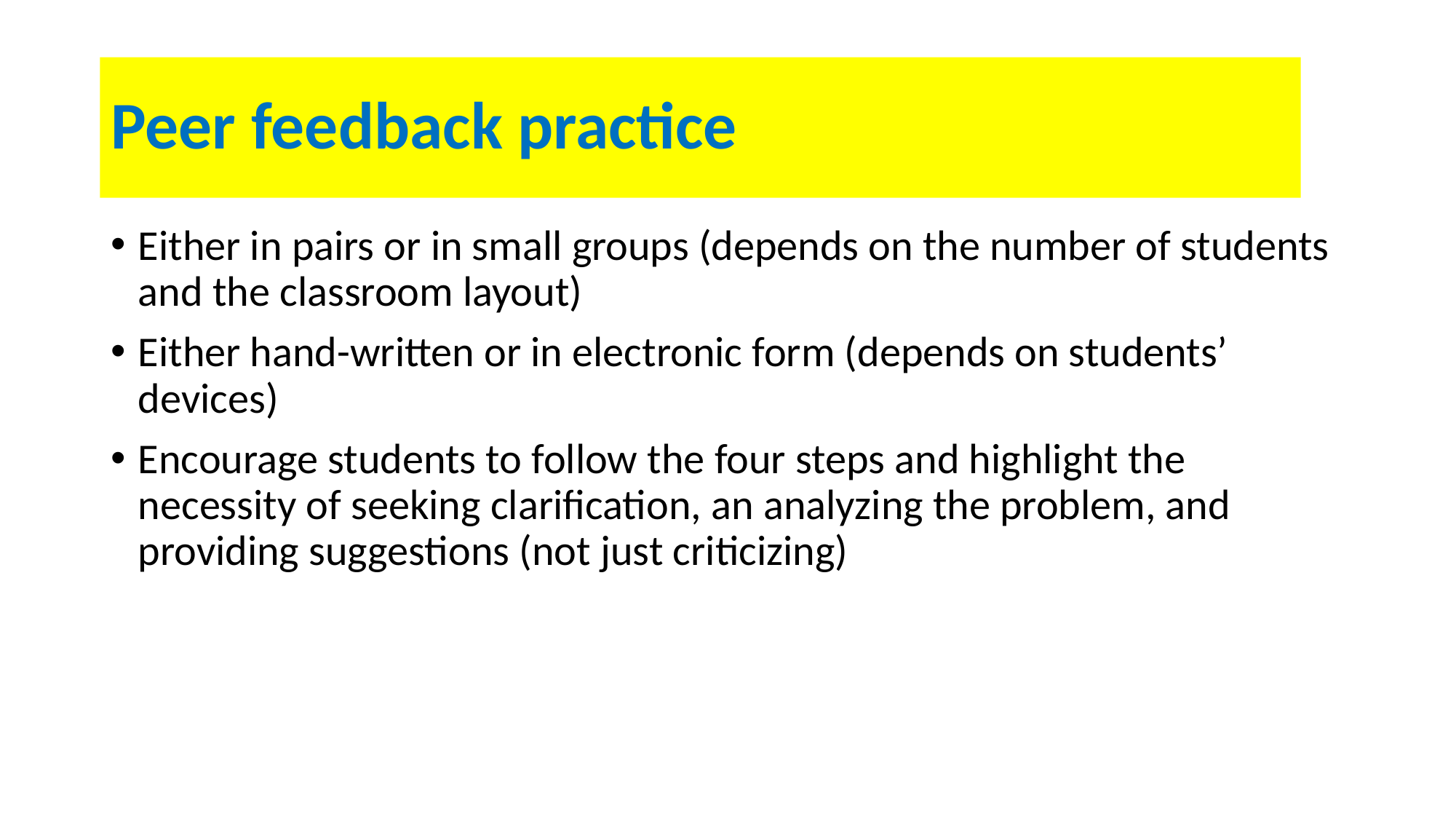

#
Peer feedback practice
Either in pairs or in small groups (depends on the number of students and the classroom layout)
Either hand-written or in electronic form (depends on students’ devices)
Encourage students to follow the four steps and highlight the necessity of seeking clarification, an analyzing the problem, and providing suggestions (not just criticizing)